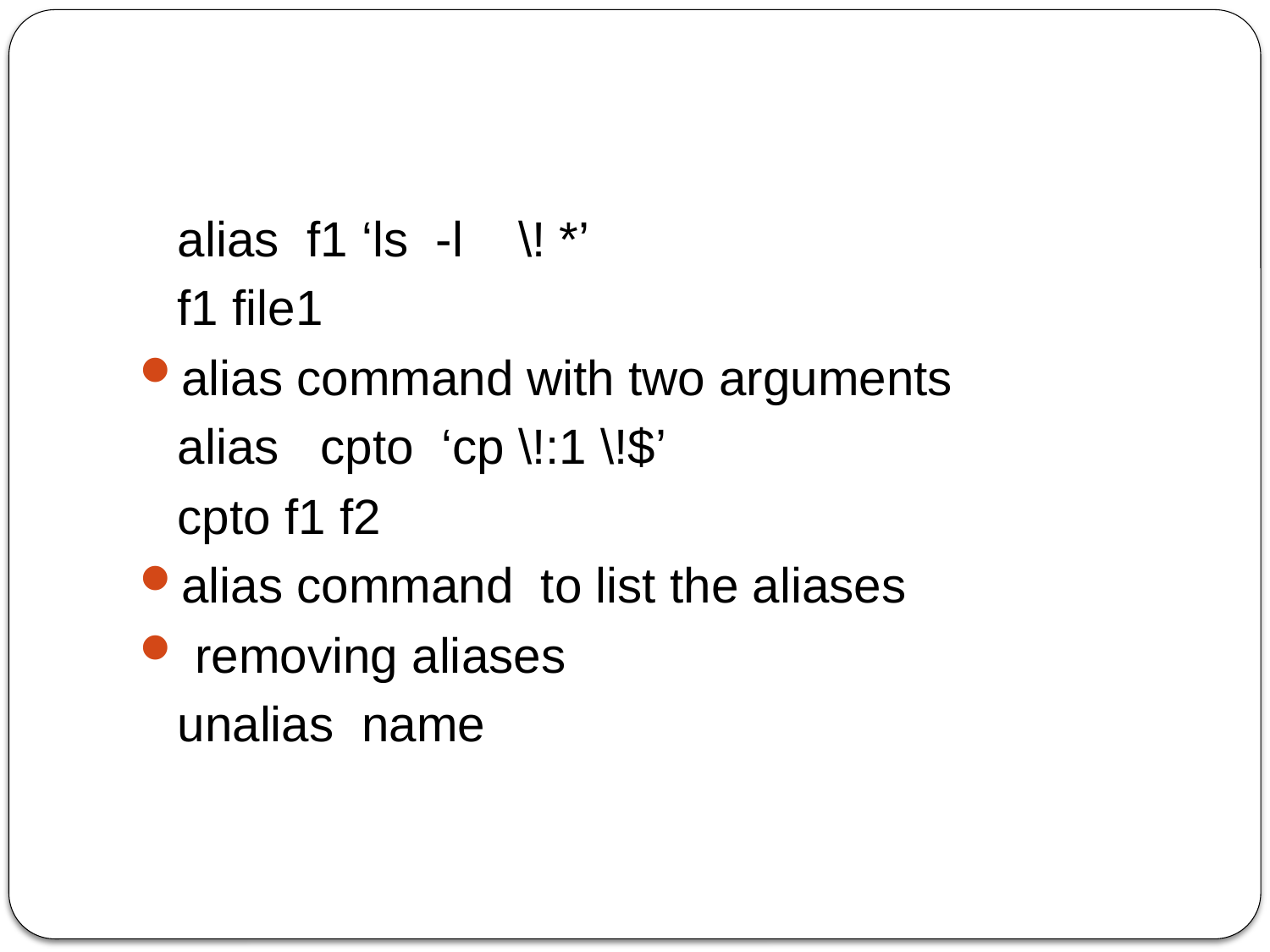

#
	alias  f1 ‘ls  -l    \! *’
	f1 file1
alias command with two arguments
	alias   cpto  ‘cp \!:1 \!$’
	cpto f1 f2
alias command  to list the aliases
 removing aliases
	unalias  name